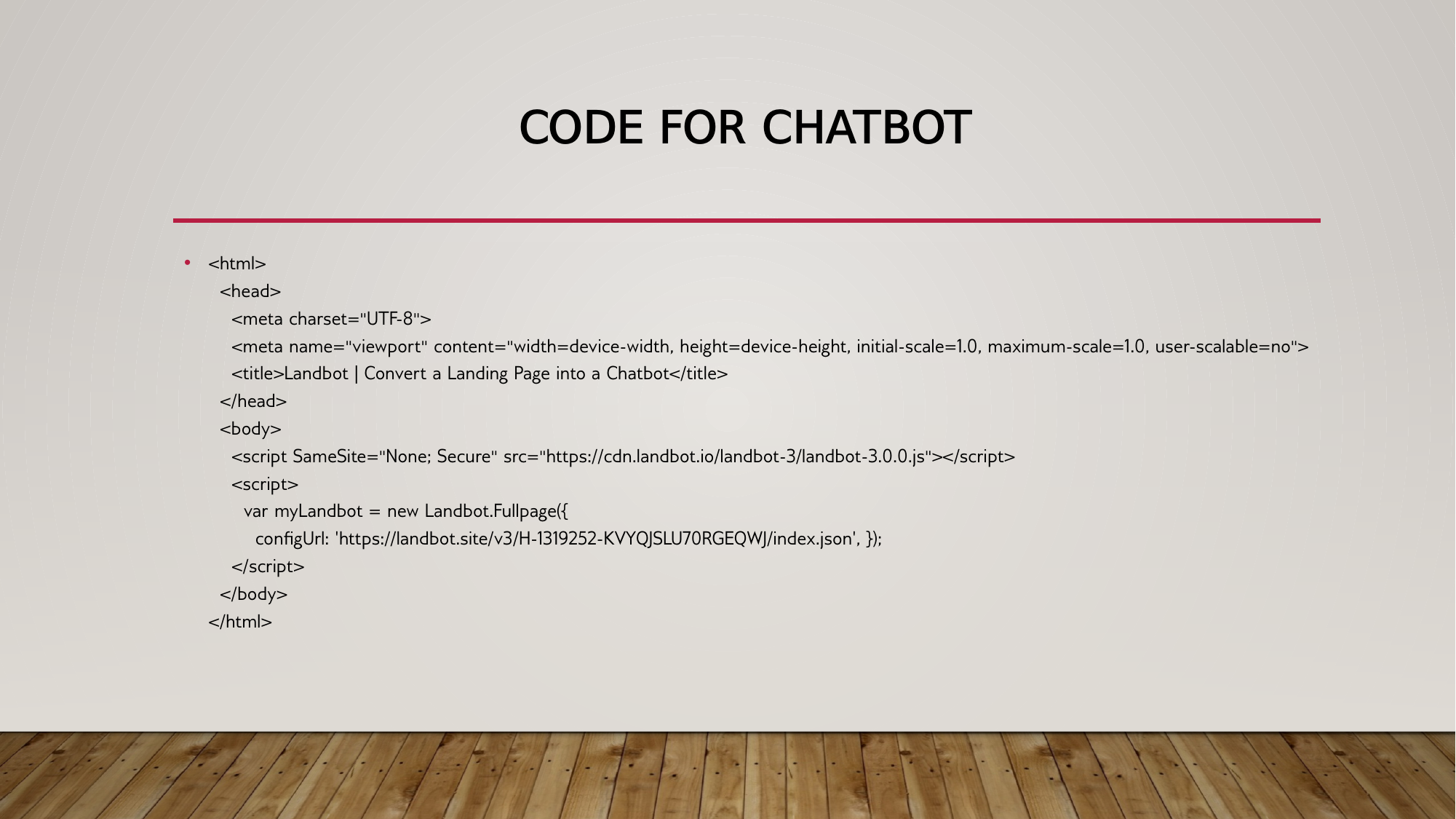

# Code for chatbot
<html>
  <head>
    <meta charset="UTF-8">
    <meta name="viewport" content="width=device-width, height=device-height, initial-scale=1.0, maximum-scale=1.0, user-scalable=no">
    <title>Landbot | Convert a Landing Page into a Chatbot</title>
  </head>
  <body>
    <script SameSite="None; Secure" src="https://cdn.landbot.io/landbot-3/landbot-3.0.0.js"></script>
    <script>
      var myLandbot = new Landbot.Fullpage({
        configUrl: 'https://landbot.site/v3/H-1319252-KVYQJSLU70RGEQWJ/index.json', });
    </script>
  </body>
</html>